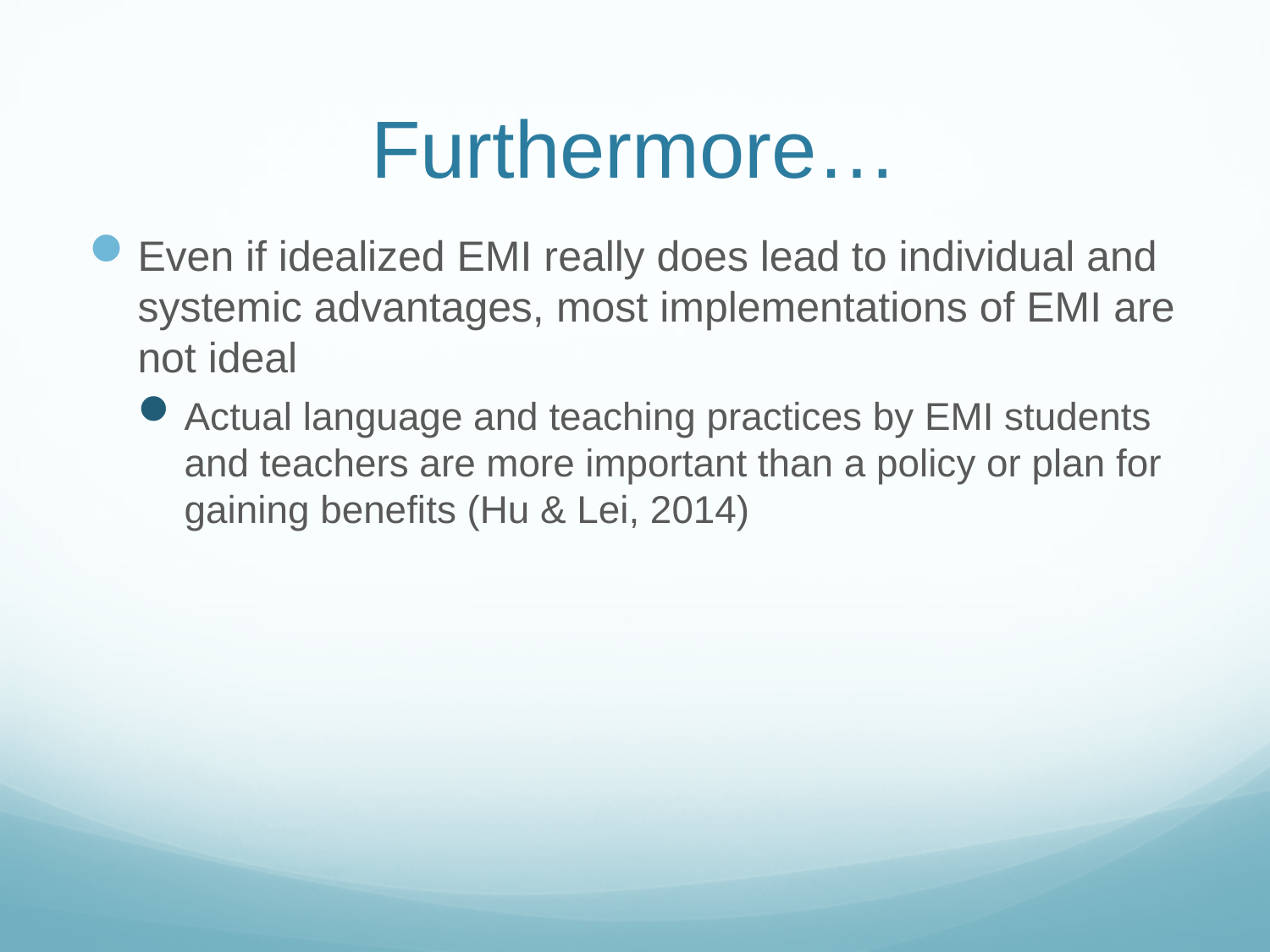

# Furthermore…
Even if idealized EMI really does lead to individual and systemic advantages, most implementations of EMI are not ideal
Actual language and teaching practices by EMI students and teachers are more important than a policy or plan for gaining benefits (Hu & Lei, 2014)